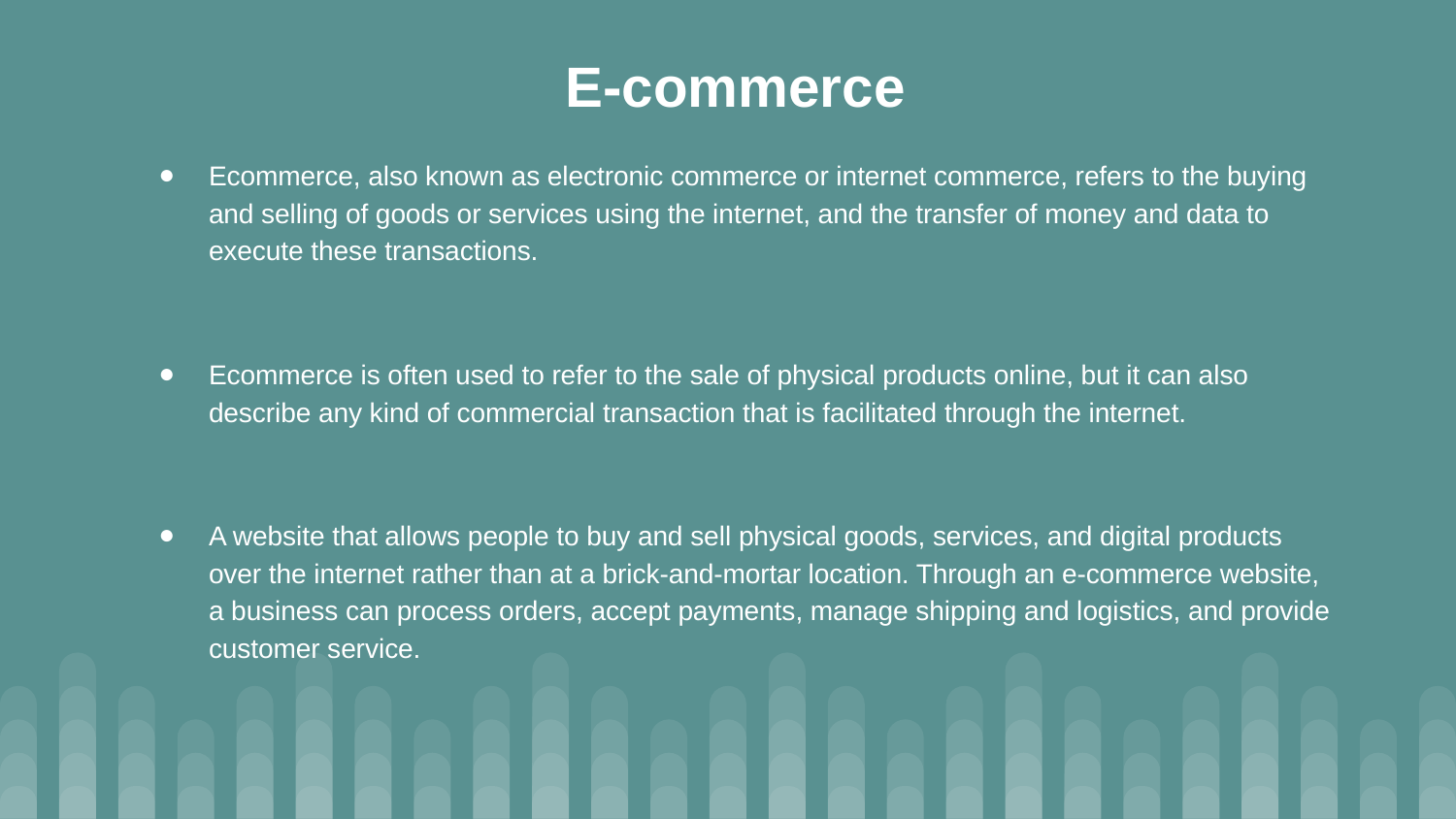

# E-commerce
Ecommerce, also known as electronic commerce or internet commerce, refers to the buying and selling of goods or services using the internet, and the transfer of money and data to execute these transactions.

Ecommerce is often used to refer to the sale of physical products online, but it can also describe any kind of commercial transaction that is facilitated through the internet.

A website that allows people to buy and sell physical goods, services, and digital products over the internet rather than at a brick-and-mortar location. Through an e-commerce website, a business can process orders, accept payments, manage shipping and logistics, and provide customer service.